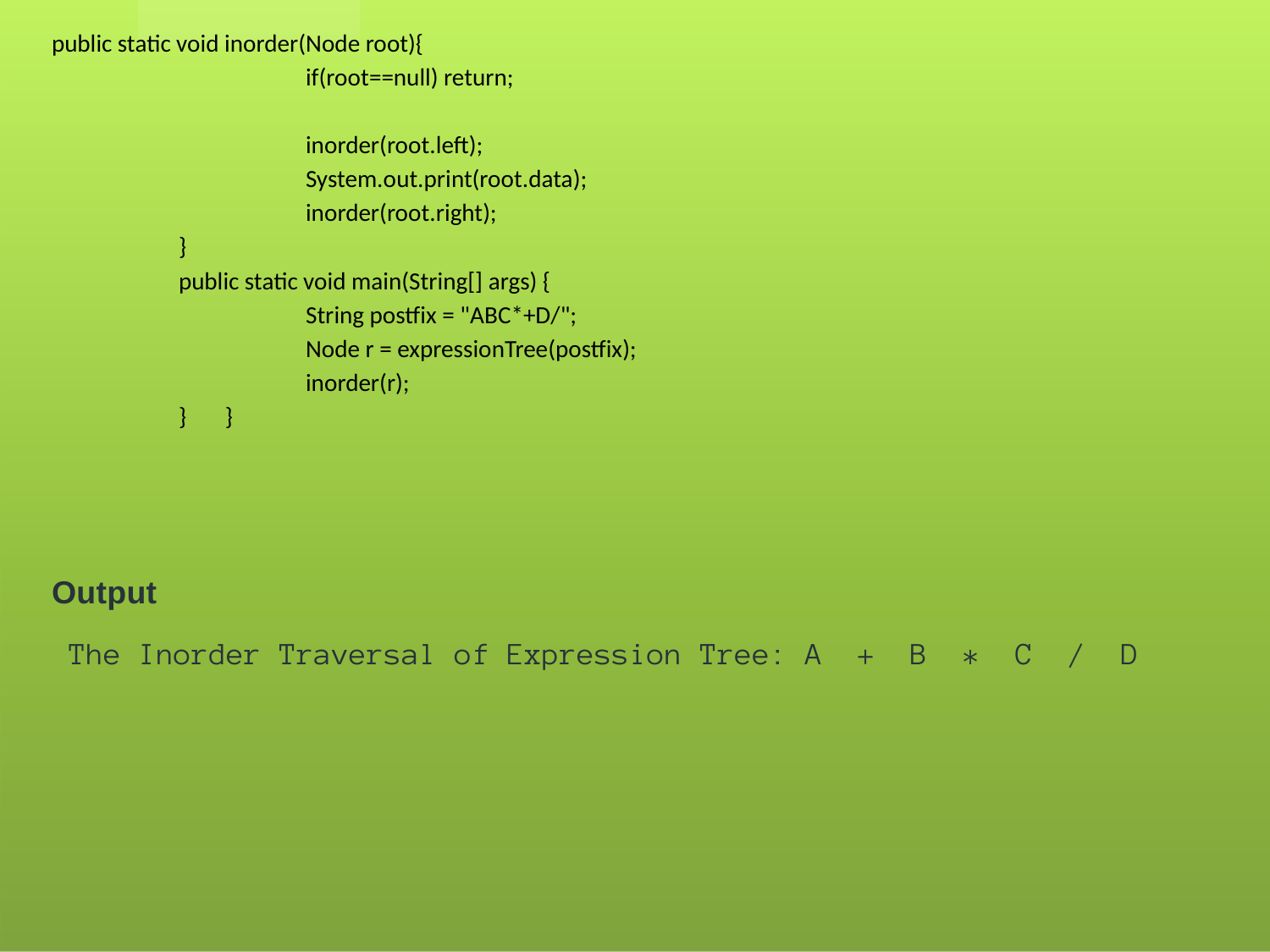

public static void inorder(Node root){
		if(root==null) return;

		inorder(root.left);
		System.out.print(root.data);
		inorder(root.right);
	}
	public static void main(String[] args) {
		String postfix = "ABC*+D/";
		Node r = expressionTree(postfix);
		inorder(r);
	}       }

Output
 The Inorder Traversal of Expression Tree: A  +  B  *  C  /  D